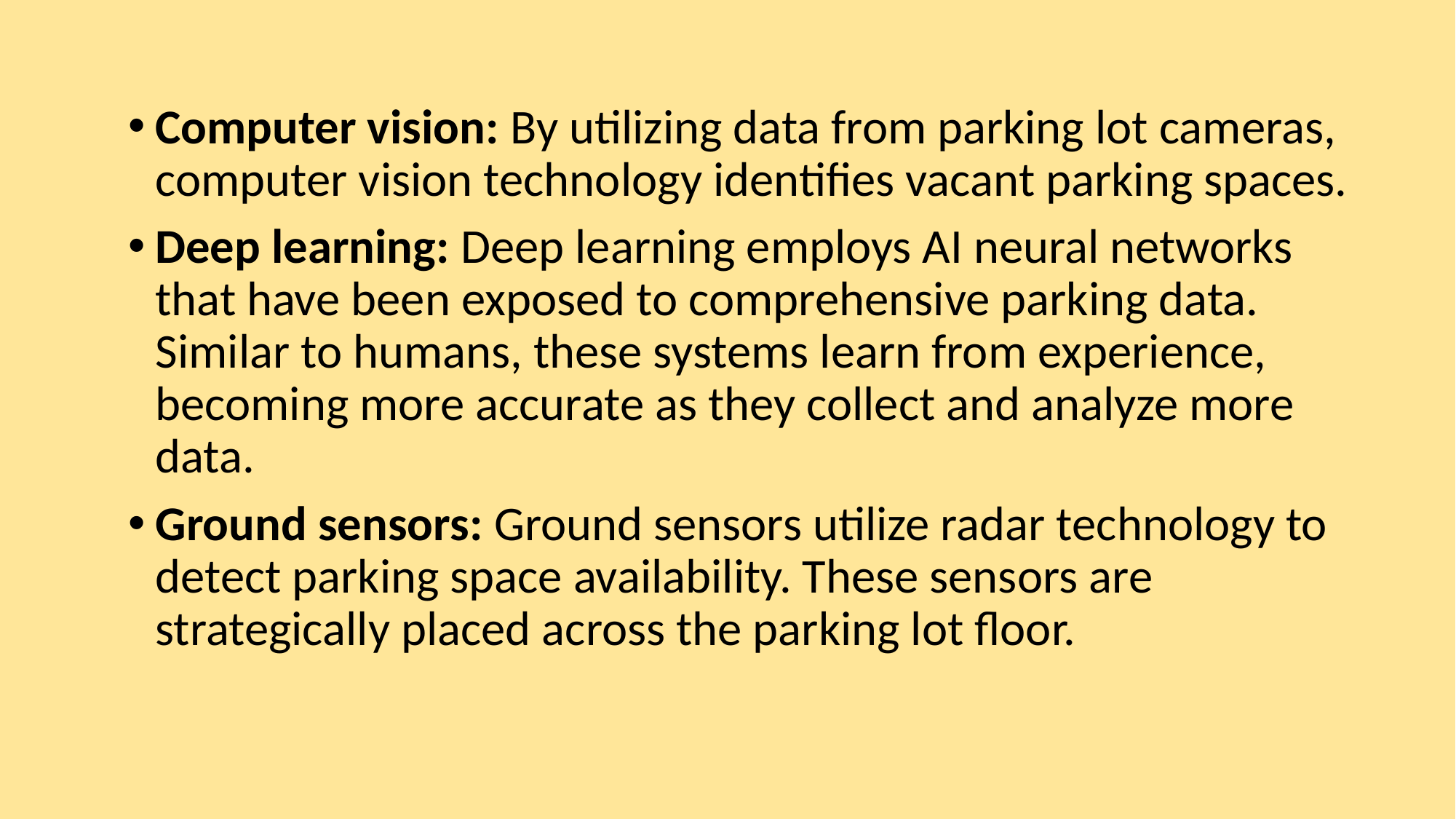

#
Computer vision: By utilizing data from parking lot cameras, computer vision technology identifies vacant parking spaces.
Deep learning: Deep learning employs AI neural networks that have been exposed to comprehensive parking data. Similar to humans, these systems learn from experience, becoming more accurate as they collect and analyze more data.
Ground sensors: Ground sensors utilize radar technology to detect parking space availability. These sensors are strategically placed across the parking lot floor.